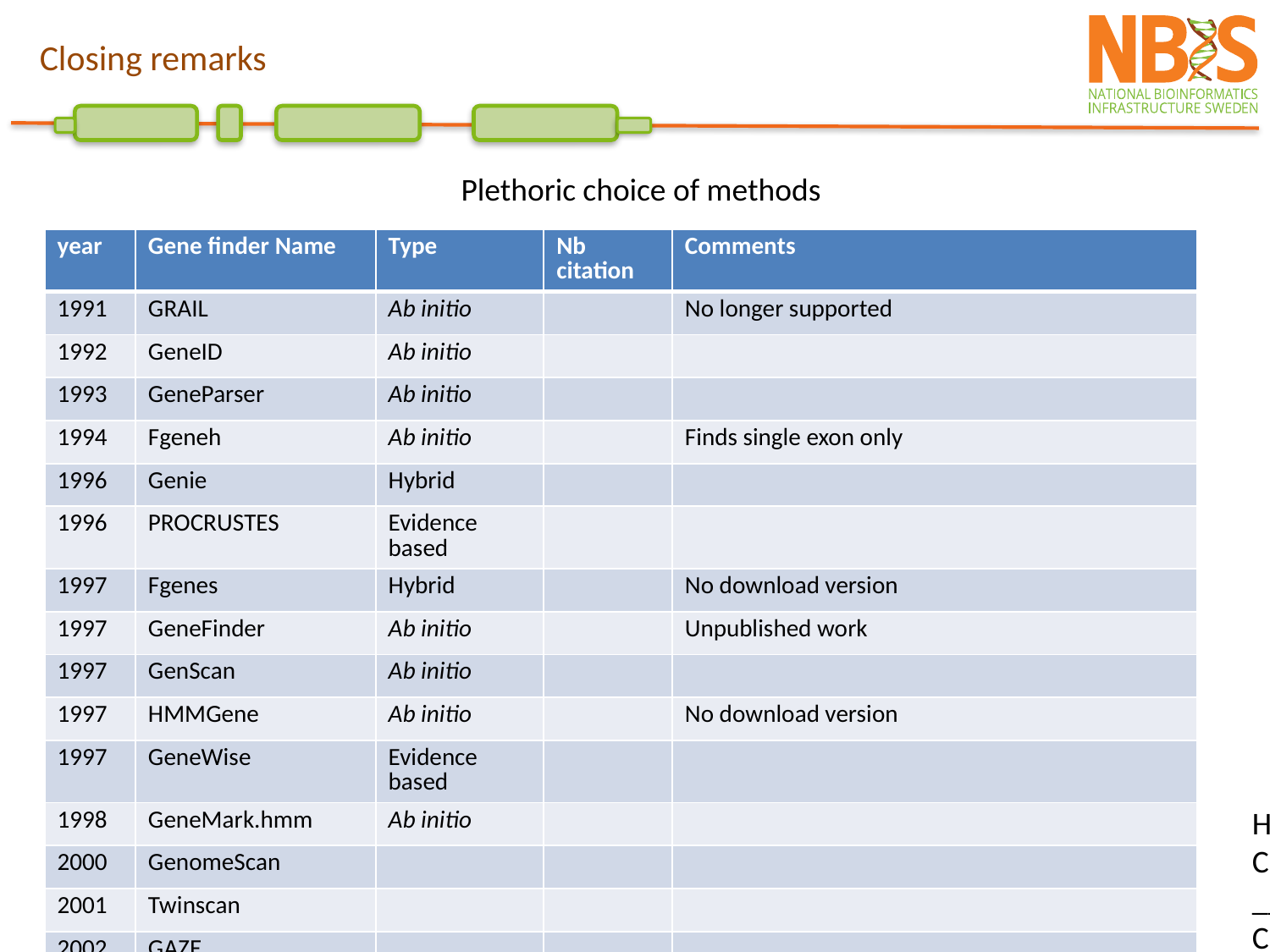

Closing remarks
Plethoric choice of methods
| year | Gene finder Name | Type | Nb citation | Comments |
| --- | --- | --- | --- | --- |
| 1991 | GRAIL | Ab initio |  | No longer supported |
| 1992 | GeneID | Ab initio |  |  |
| 1993 | GeneParser | Ab initio |  |  |
| 1994 | Fgeneh | Ab initio |  | Finds single exon only |
| 1996 | Genie | Hybrid |  |  |
| 1996 | PROCRUSTES | Evidence based |  |  |
| 1997 | Fgenes | Hybrid |  | No download version |
| 1997 | GeneFinder | Ab initio |  | Unpublished work |
| 1997 | GenScan | Ab initio |  |  |
| 1997 | HMMGene | Ab initio |  | No download version |
| 1997 | GeneWise | Evidence based |  |  |
| 1998 | GeneMark.hmm | Ab initio |  |  |
| 2000 | GenomeScan |  |  |  |
| 2001 | Twinscan |  |  |  |
| 2002 | GAZE |  |  |  |
| 2004 | Ensembl |  |  |  |
| 2004 | GeneZillq/TIGRSCAN | Ab initio |  | No longer supported |
| 2004 | GlimmerHMM | Ab initio |  |  |
| 2004 | SNAP | Ab initio |  |  |
| 2006 | AUGUSTUS+ |  |  |  |
| 2006 | N-SCAN |  |  |  |
| 2006 | TWINSCAN\_EST |  |  |  |
| 2006 | N\_Scan\_EST | Comparative+ Evidence |  |  |
| 2007 | Conrad | Ab initio |  |  |
| 2007 | Contrast | Comparative | 90 | can also incorporate information from EST alignment |
| 2008 | Maker |  |  |  |
| 2009 | mGene | Ab initio |  | No longer supported |
| 2015 | Ipred | Combiner evidence-based |  |  |
| 2016 | BRAKER1 |  |  |  |
|  | Eugene | Hybrid | Semi-Markov Conditional Random Fields |  |

Hybrid = ab initio and evidence based;
Comparative = genome sequence comparison
_____________________
CHMM: class HMM
DP: dynamic programming
GHMM: generalized HMM
HMM: hidden MM
IMM: Interpolated MM
MDD: maximal dependence decomposition
ML: maximum likelihood
MM: Markov Model
NN: Neural Networks
WAM: weight array matrix
(baczkowski review)